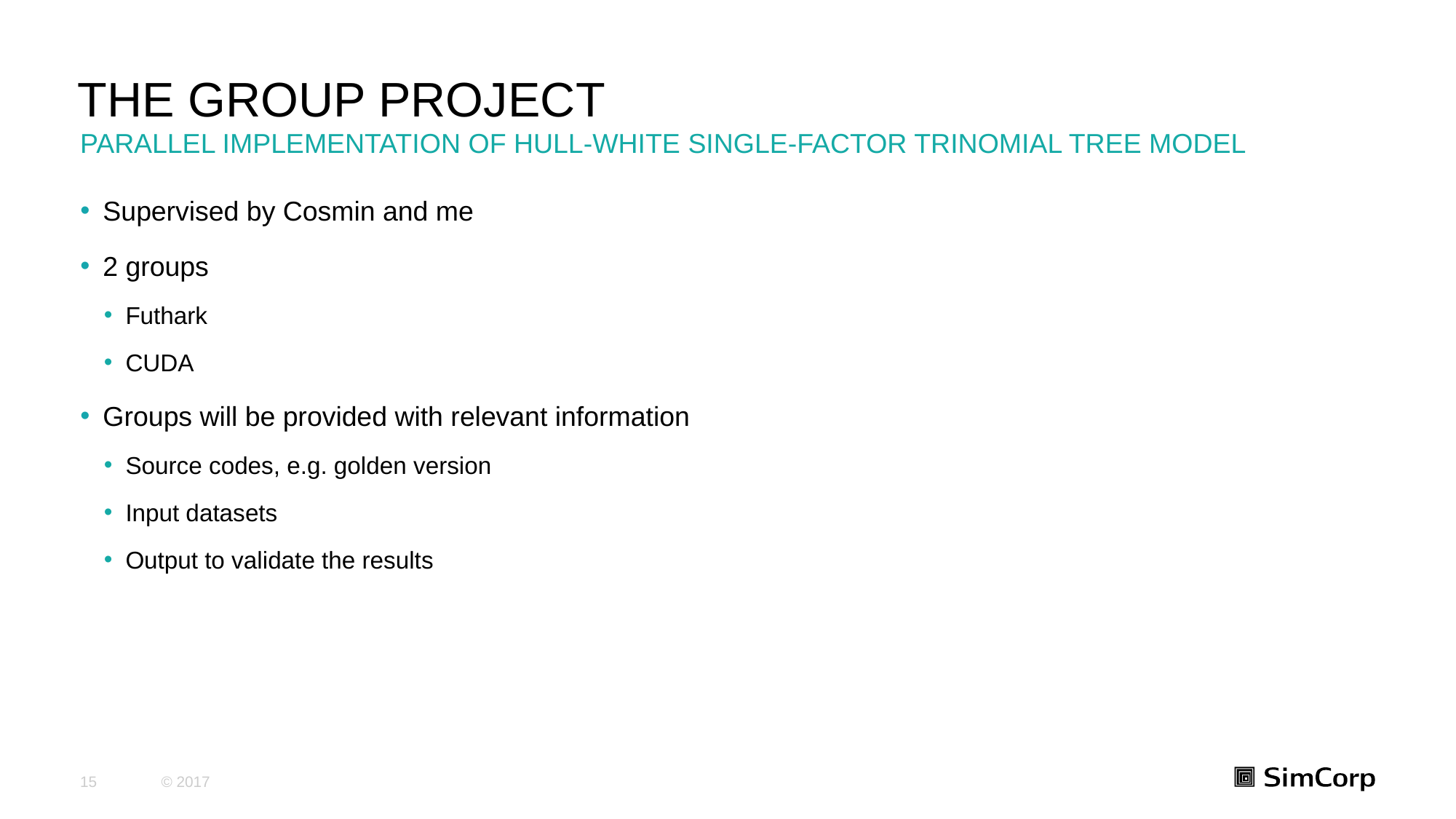

The Group Project
Parallel Implementation of HULL-WHITE SINGLE-FACTOR Trinomial TREE MODEL
Supervised by Cosmin and me
2 groups
Futhark
CUDA
Groups will be provided with relevant information
Source codes, e.g. golden version
Input datasets
Output to validate the results
15